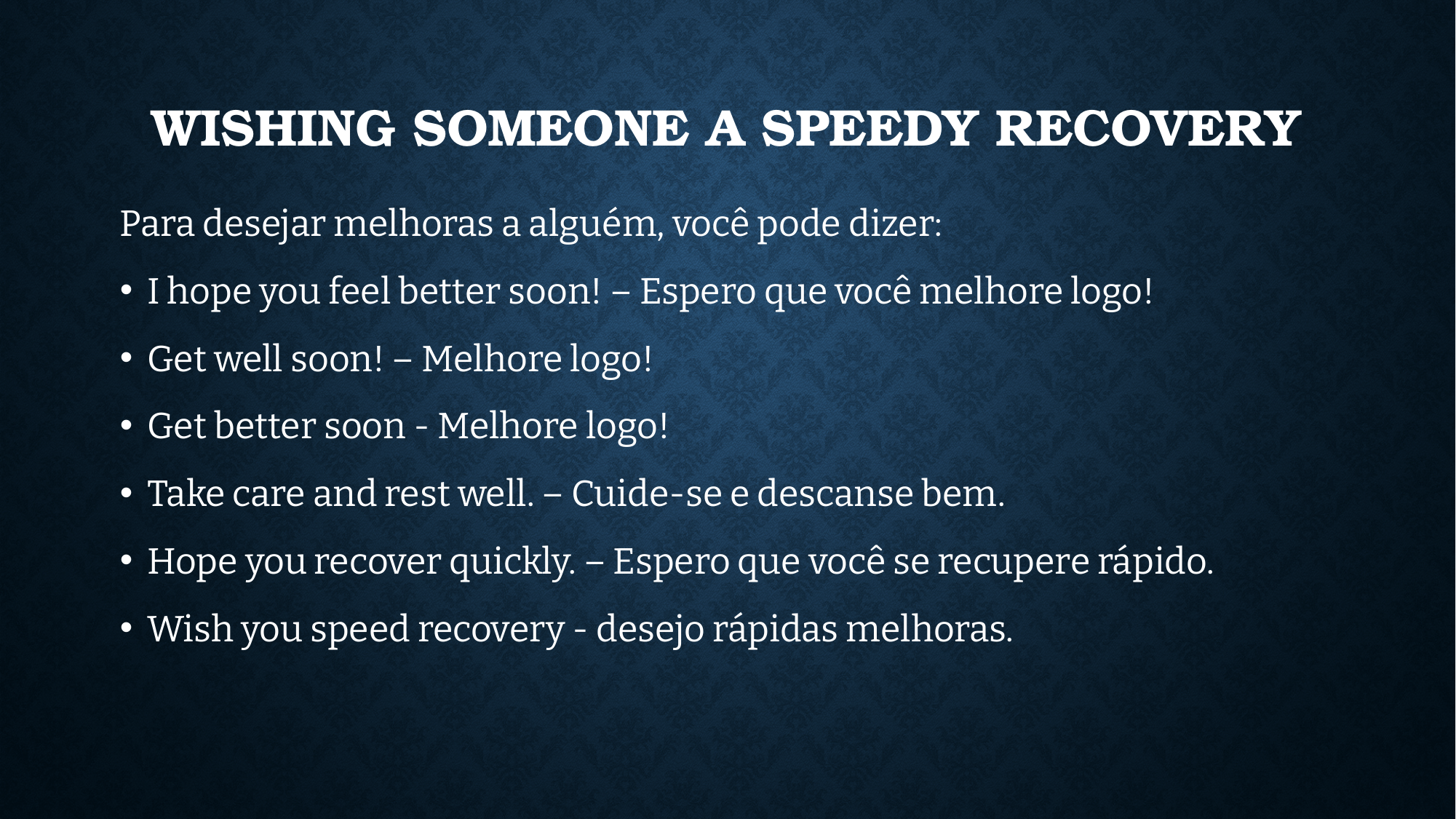

# Wishing Someone a Speedy Recovery
Para desejar melhoras a alguém, você pode dizer:
I hope you feel better soon! – Espero que você melhore logo!
Get well soon! – Melhore logo!
Get better soon - Melhore logo!
Take care and rest well. – Cuide-se e descanse bem.
Hope you recover quickly. – Espero que você se recupere rápido.
Wish you speed recovery - desejo rápidas melhoras.